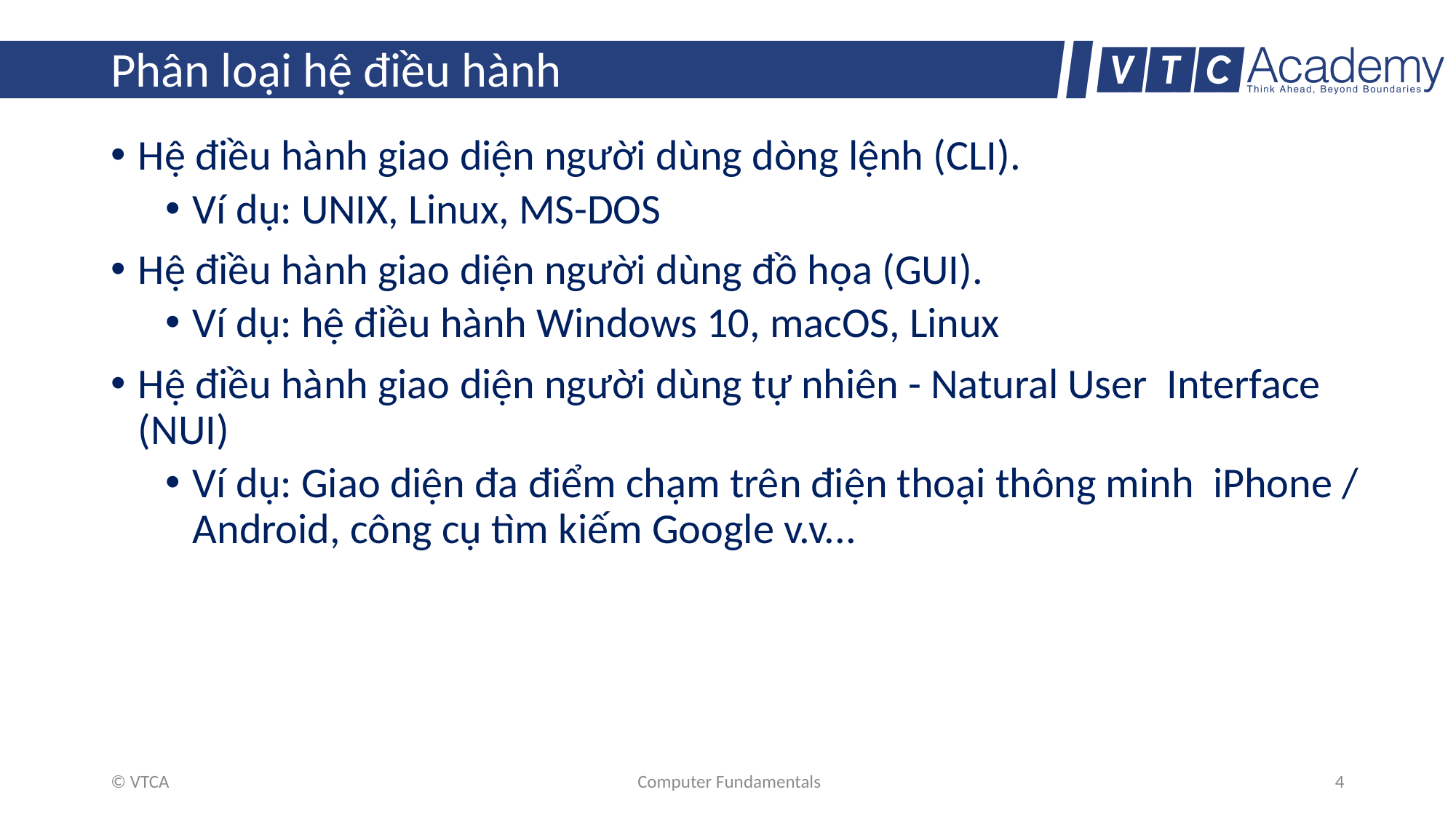

# Phân loại hệ điều hành
Hệ điều hành giao diện người dùng dòng lệnh (CLI).
Ví dụ: UNIX, Linux, MS-DOS
Hệ điều hành giao diện người dùng đồ họa (GUI).
Ví dụ: hệ điều hành Windows 10, macOS, Linux
Hệ điều hành giao diện người dùng tự nhiên - Natural User  Interface (NUI)
Ví dụ: Giao diện đa điểm chạm trên điện thoại thông minh  iPhone / Android, công cụ tìm kiếm Google v.v...
© VTCA
Computer Fundamentals
4